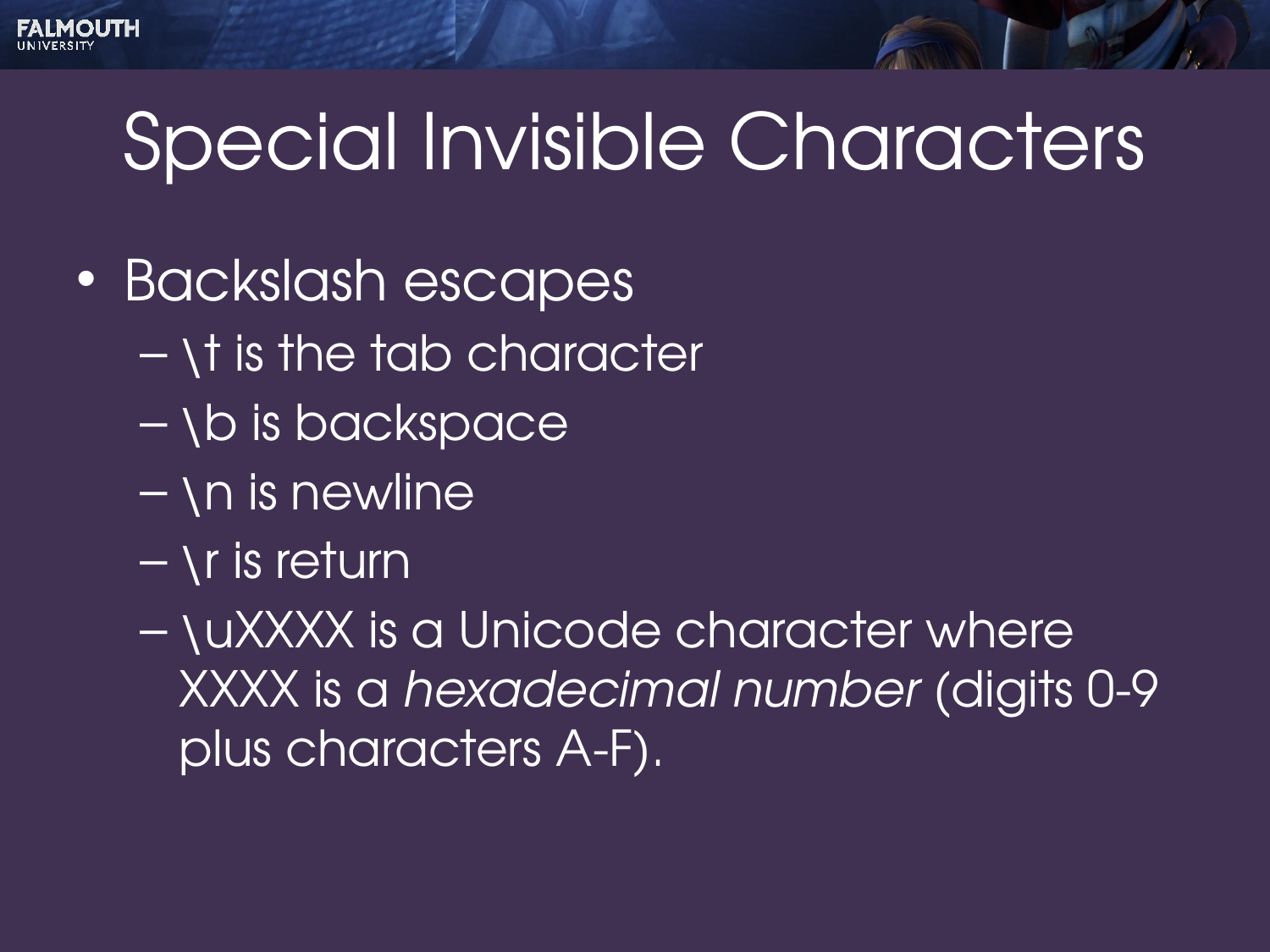

# Special Invisible Characters
Backslash escapes
\t is the tab character
\b is backspace
\n is newline
\r is return
\uXXXX is a Unicode character where XXXX is a hexadecimal number (digits 0-9 plus characters A-F).